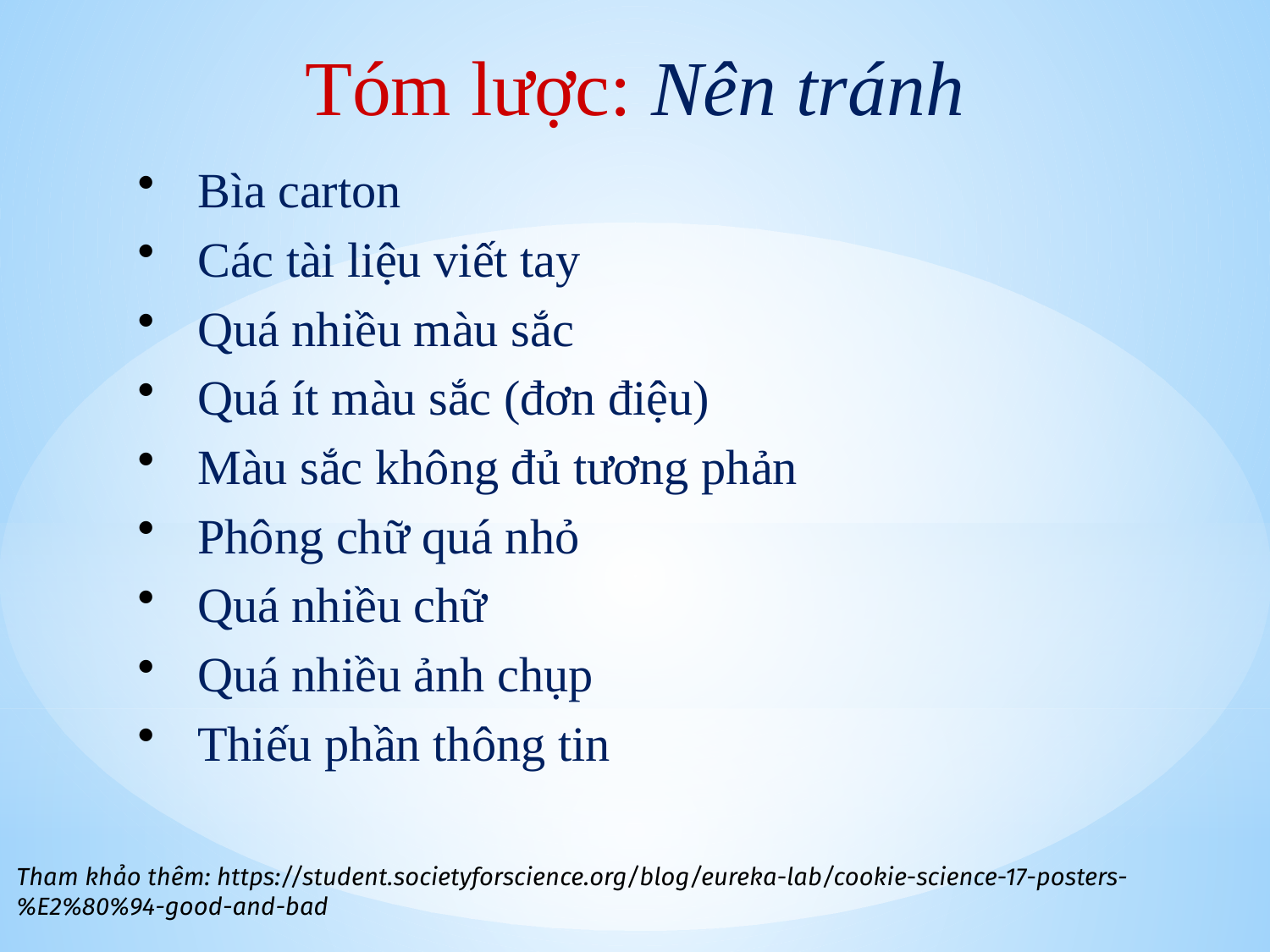

Tóm lược: Nên tránh
 Bìa carton
 Các tài liệu viết tay
 Quá nhiều màu sắc
 Quá ít màu sắc (đơn điệu)
 Màu sắc không đủ tương phản
 Phông chữ quá nhỏ
 Quá nhiều chữ
 Quá nhiều ảnh chụp
 Thiếu phần thông tin

Tham khảo thêm: https://student.societyforscience.org/blog/eureka-lab/cookie-science-17-posters-%E2%80%94-good-and-bad